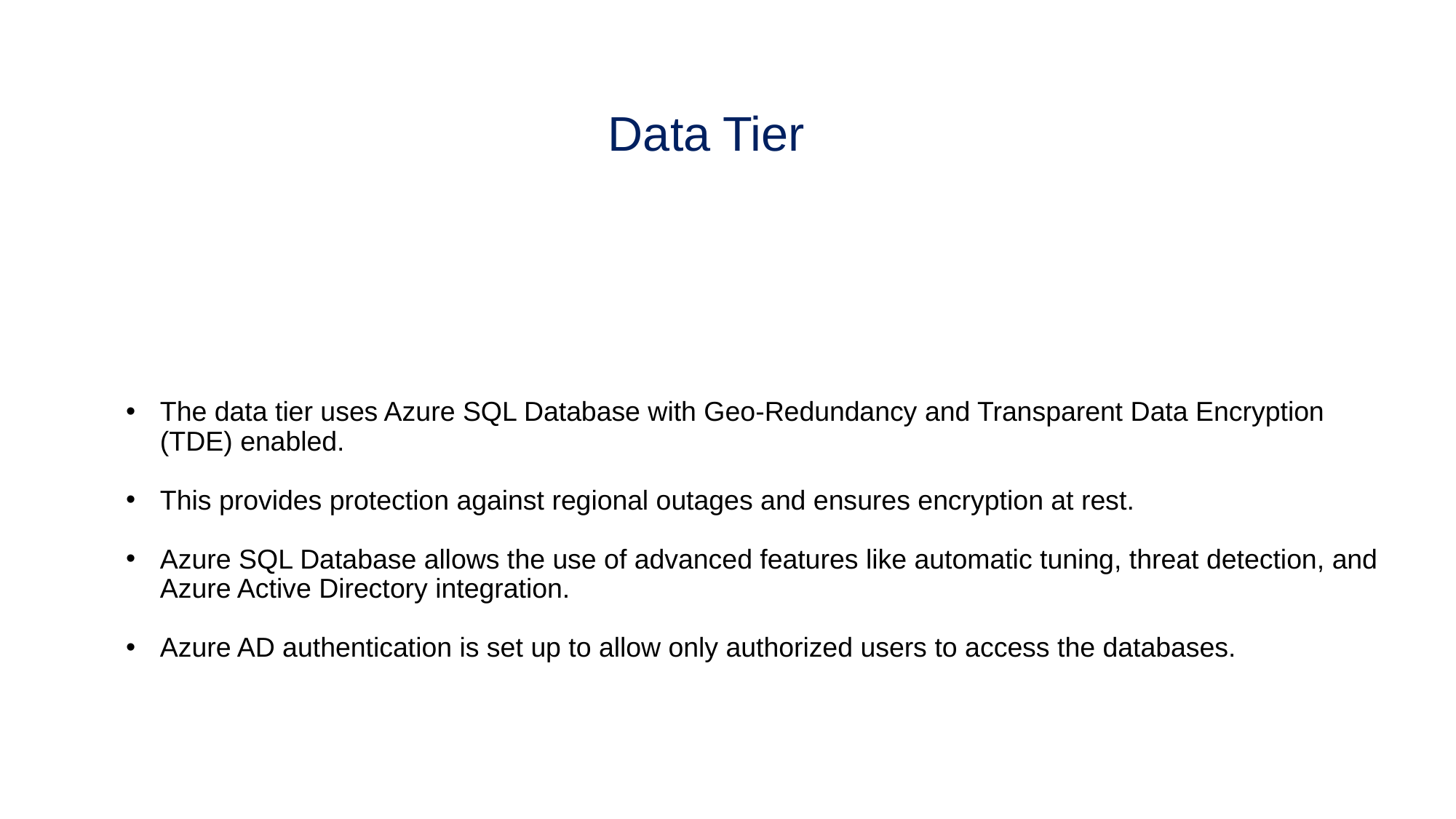

# Data Tier
The data tier uses Azure SQL Database with Geo-Redundancy and Transparent Data Encryption (TDE) enabled.

This provides protection against regional outages and ensures encryption at rest.

Azure SQL Database allows the use of advanced features like automatic tuning, threat detection, and Azure Active Directory integration.

Azure AD authentication is set up to allow only authorized users to access the databases.